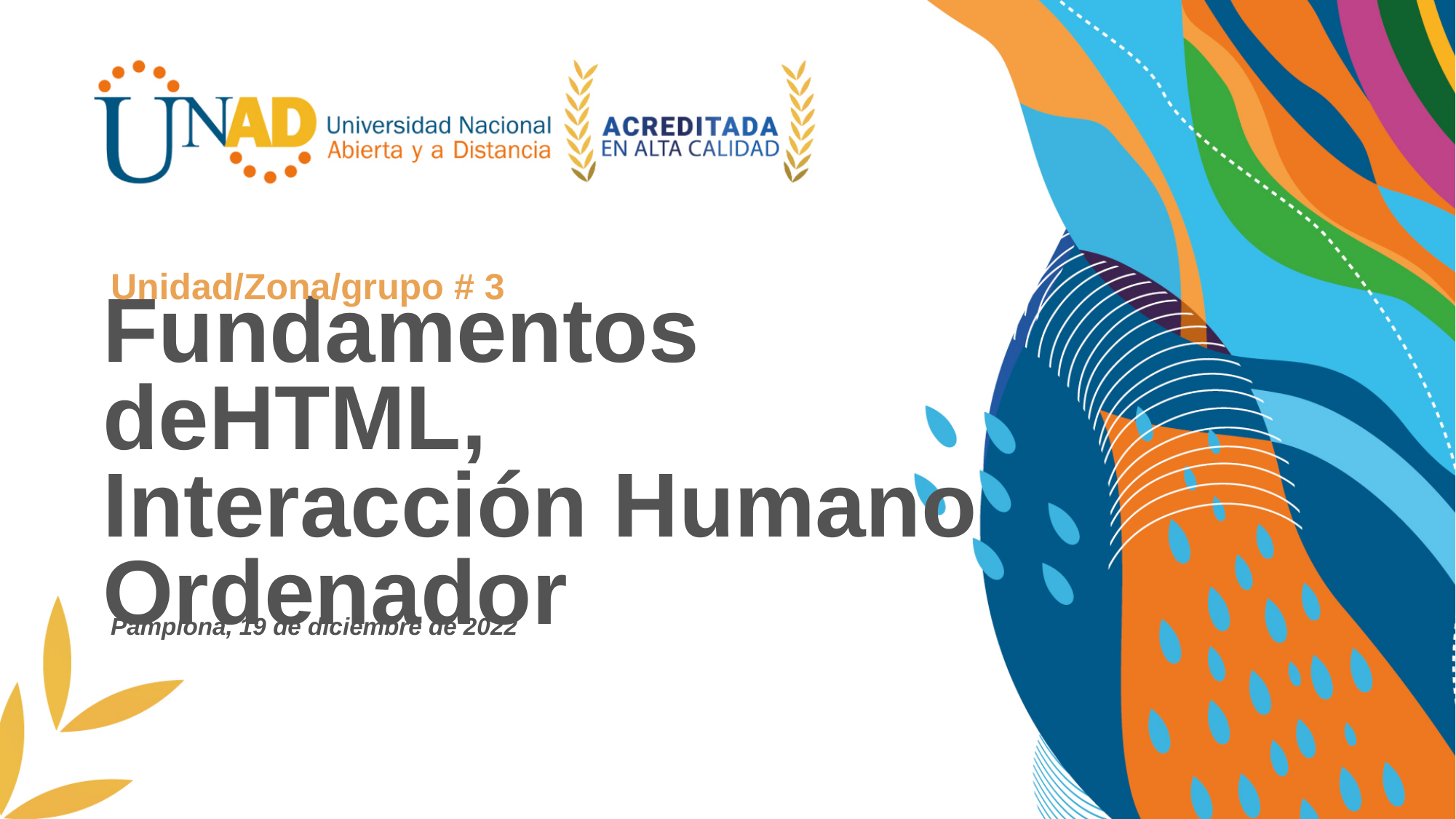

Unidad/Zona/grupo # 3
# Fundamentos deHTML, Interacción Humano Ordenador
Pamplona, 19 de diciembre de 2022